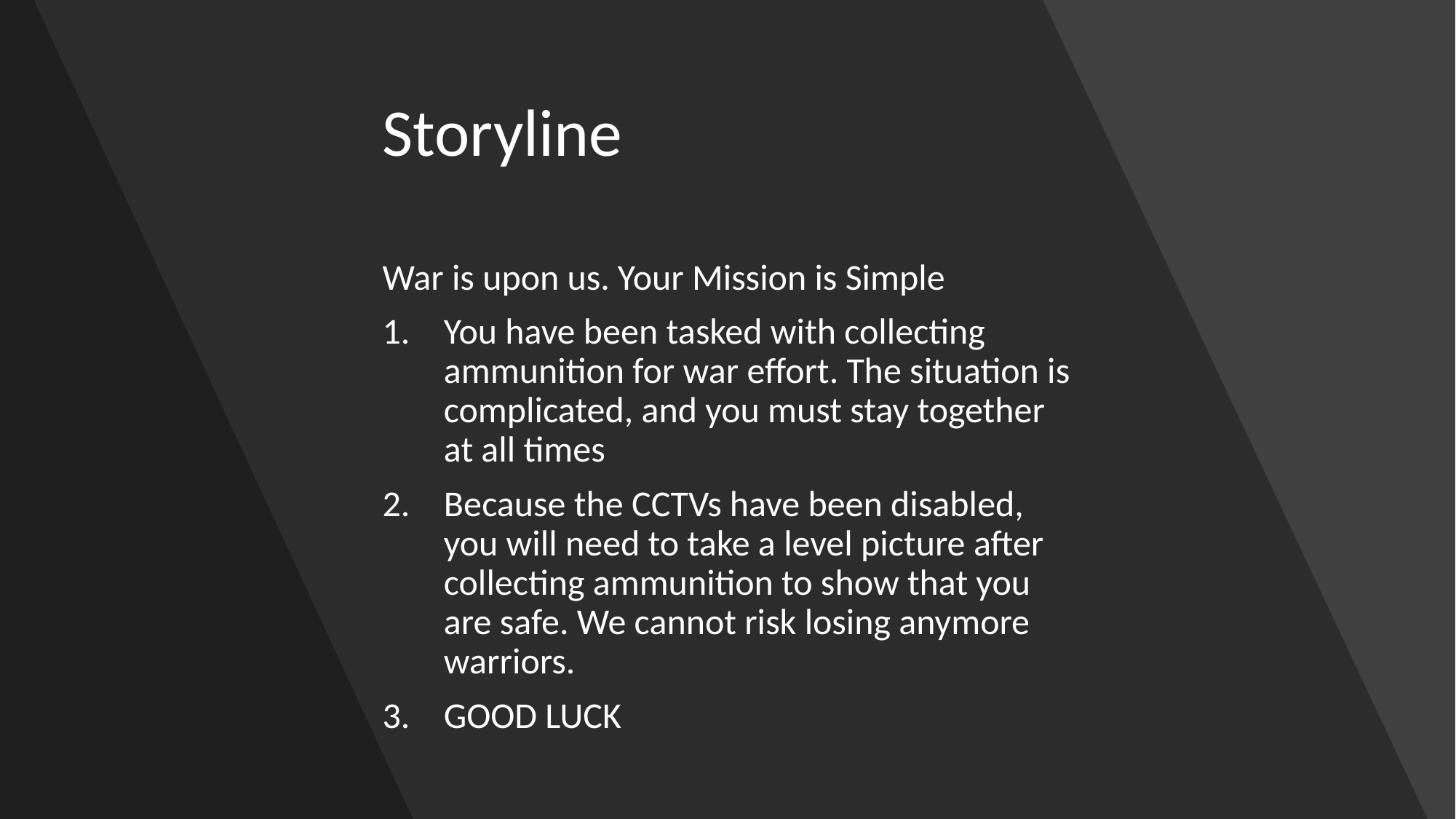

# Storyline

War is upon us. Your Mission is Simple
You have been tasked with collecting ammunition for war effort. The situation is complicated, and you must stay together at all times
Because the CCTVs have been disabled, you will need to take a level picture after collecting ammunition to show that you are safe. We cannot risk losing anymore warriors.
GOOD LUCK